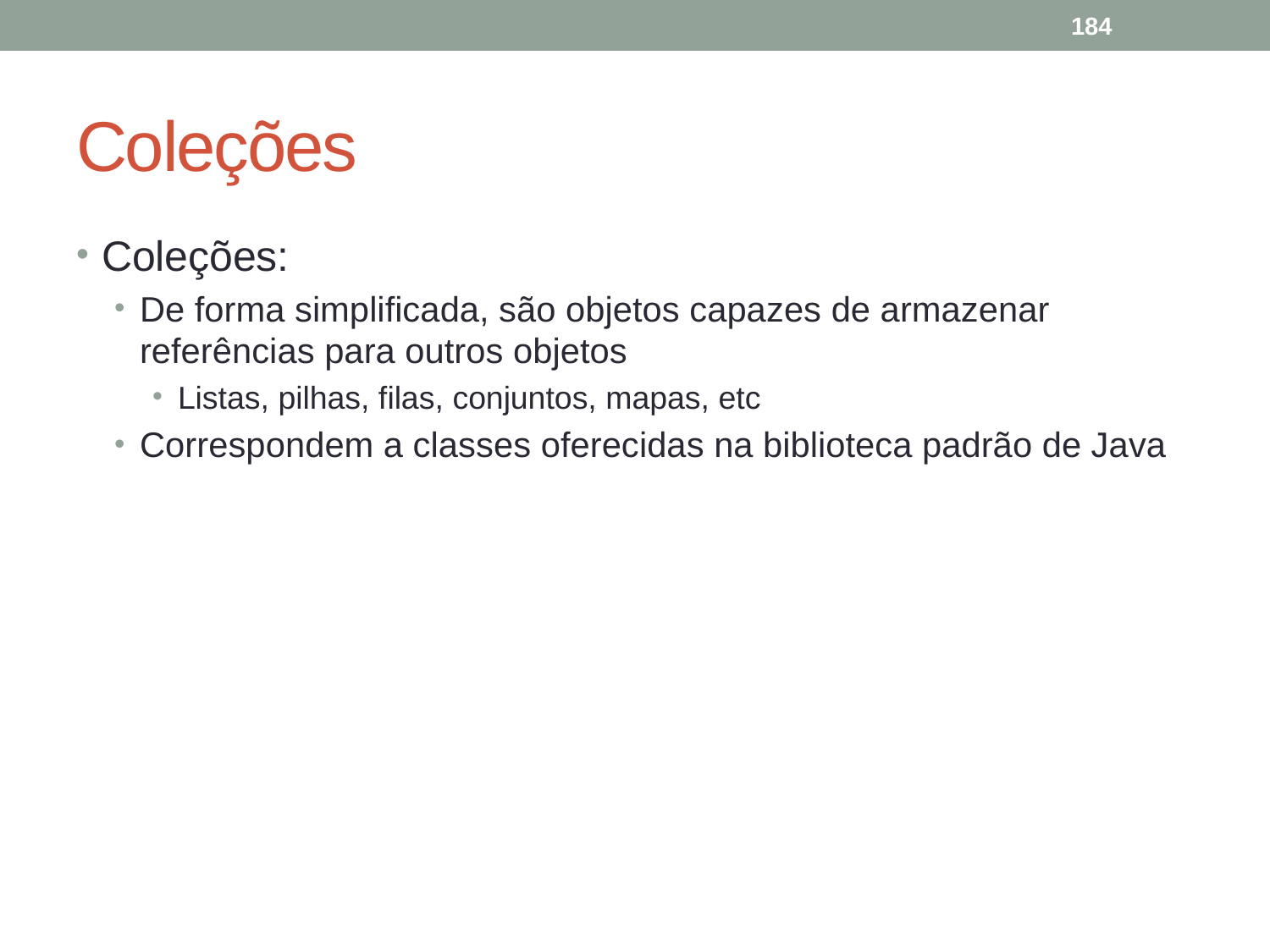

184
# Coleções
Coleções:
De forma simplificada, são objetos capazes de armazenar referências para outros objetos
Listas, pilhas, filas, conjuntos, mapas, etc
Correspondem a classes oferecidas na biblioteca padrão de Java